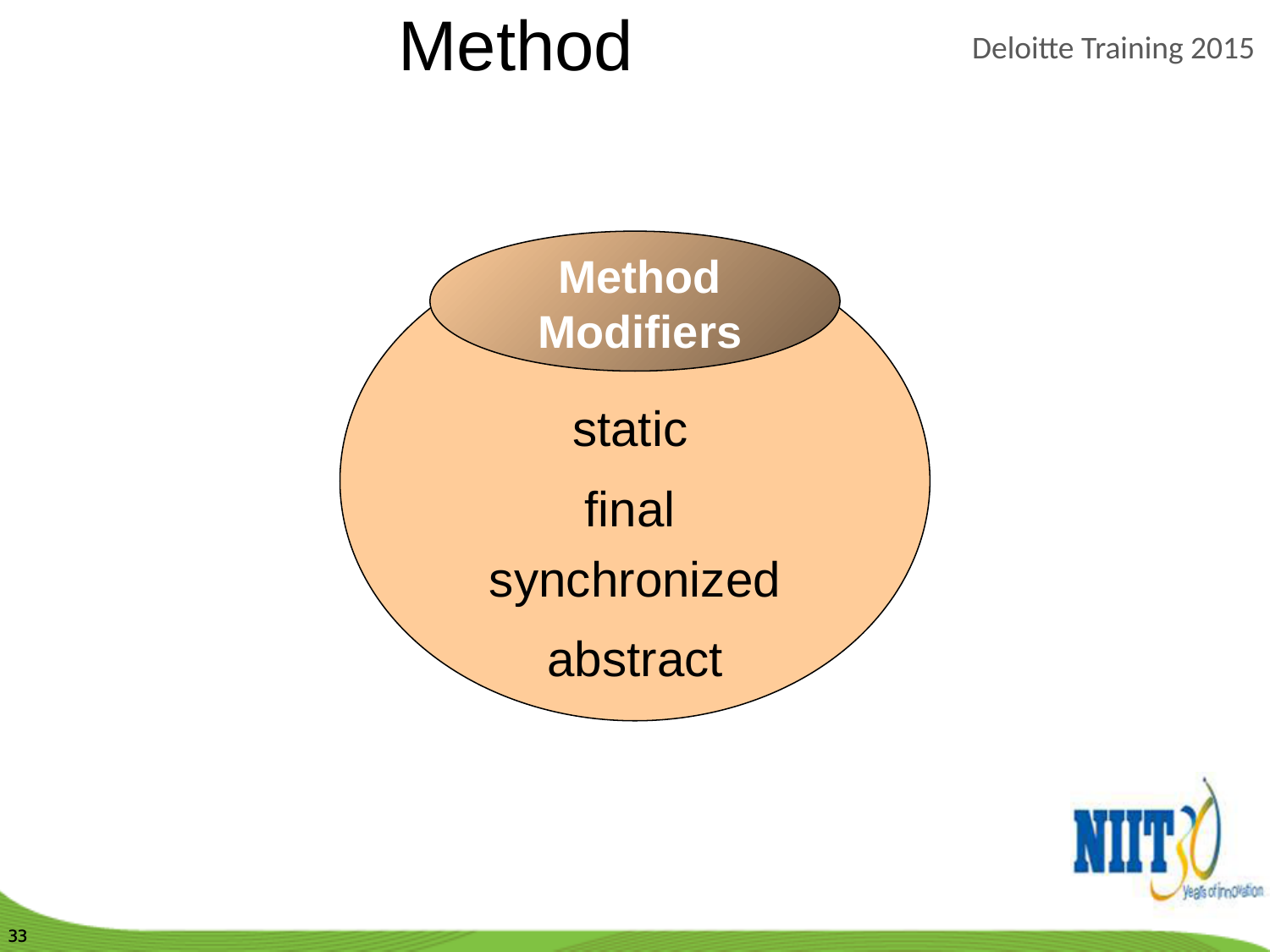

Method

Method Modifiers

static
final
synchronized
abstract